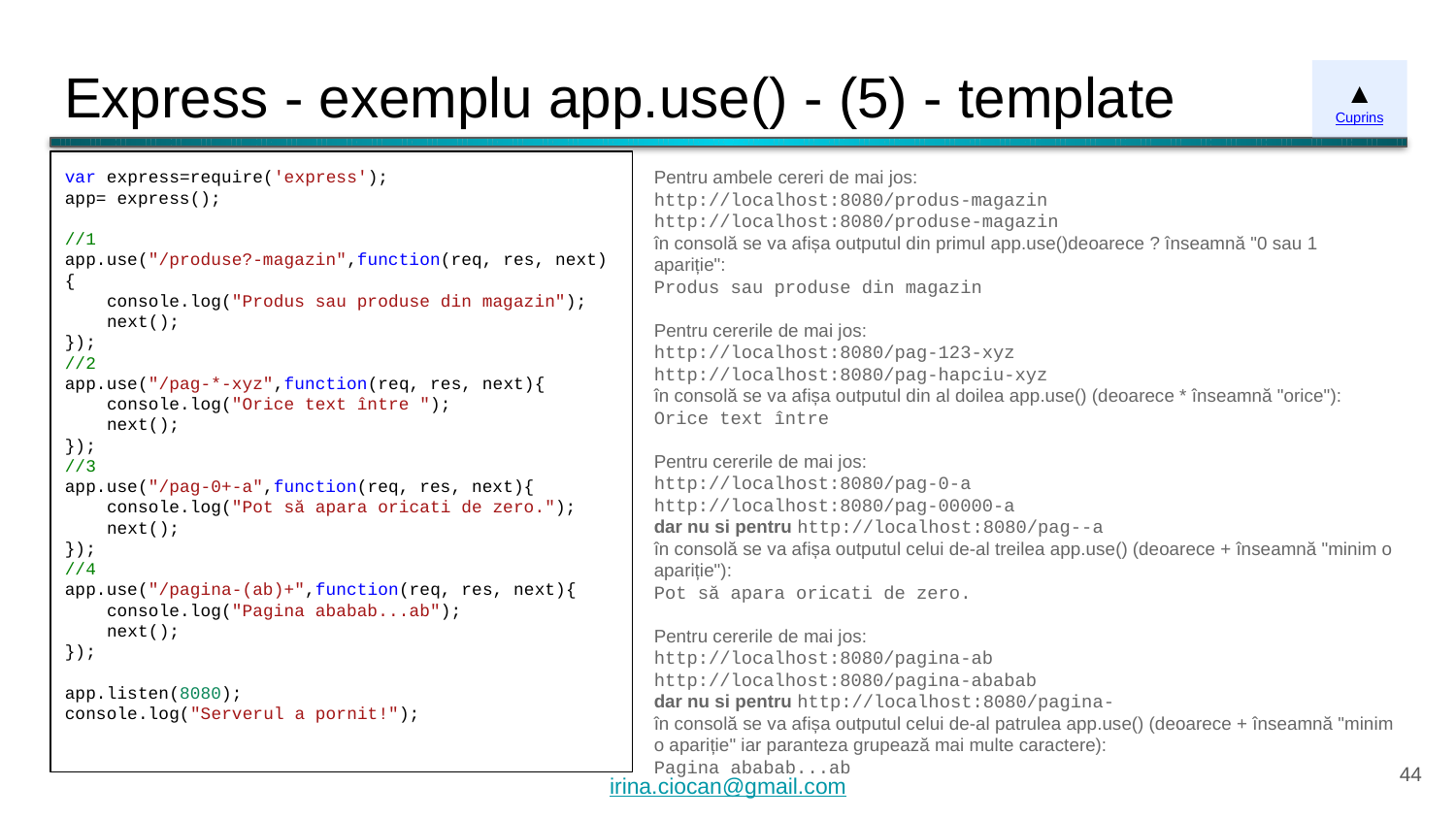

# Express - exemplu app.use() - (5) - template
▲
Cuprins

var express=require('express');
app= express();

//1
app.use("/produse?-magazin",function(req, res, next){
    console.log("Produs sau produse din magazin");
    next();
});
//2
app.use("/pag-*-xyz",function(req, res, next){
    console.log("Orice text între ");
    next();
});
//3
app.use("/pag-0+-a",function(req, res, next){
    console.log("Pot să apara oricati de zero.");
    next();
});
//4
app.use("/pagina-(ab)+",function(req, res, next){
    console.log("Pagina ababab...ab");
    next();
});

app.listen(8080);
console.log("Serverul a pornit!");

Pentru ambele cereri de mai jos:
http://localhost:8080/produs-magazin
http://localhost:8080/produse-magazin
în consolă se va afișa outputul din primul app.use()deoarece ? înseamnă "0 sau 1 apariție":
Produs sau produse din magazin

Pentru cererile de mai jos:
http://localhost:8080/pag-123-xyz
http://localhost:8080/pag-hapciu-xyz
în consolă se va afișa outputul din al doilea app.use() (deoarece * înseamnă "orice"):
Orice text între

Pentru cererile de mai jos:
http://localhost:8080/pag-0-a
http://localhost:8080/pag-00000-a
dar nu si pentru http://localhost:8080/pag--a
în consolă se va afișa outputul celui de-al treilea app.use() (deoarece + înseamnă "minim o apariție"):
Pot să apara oricati de zero.

Pentru cererile de mai jos:
http://localhost:8080/pagina-ab
http://localhost:8080/pagina-ababab
dar nu si pentru http://localhost:8080/pagina-
în consolă se va afișa outputul celui de-al patrulea app.use() (deoarece + înseamnă "minim o apariție" iar paranteza grupează mai multe caractere):
Pagina ababab...ab
44
irina.ciocan@gmail.com